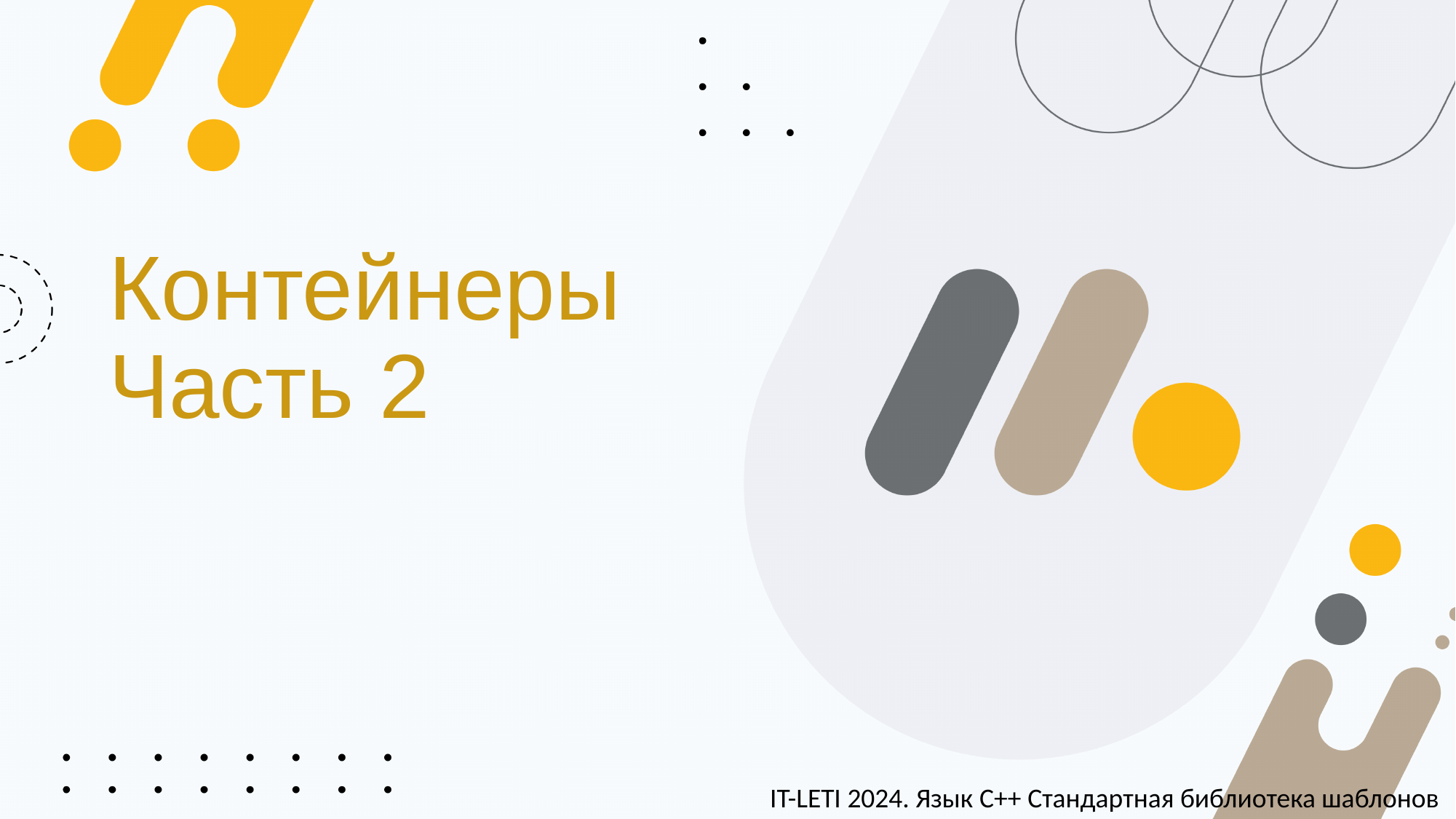

# Контейнеры Часть 2
IT-LETI 2024. Язык C++ Стандартная библиотека шаблонов